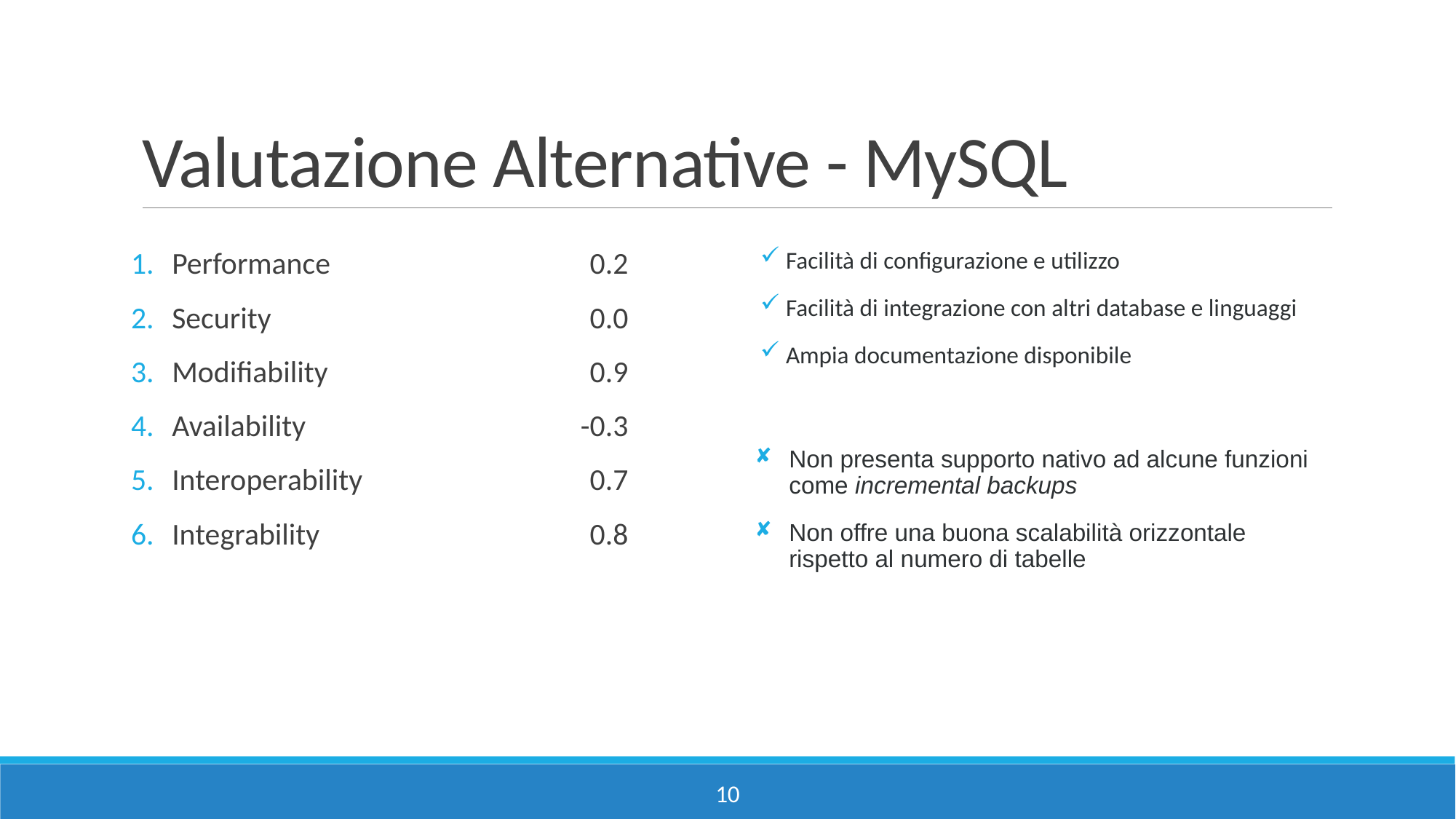

# Valutazione Alternative - MySQL
Performance
Security
Modifiability
Availability
Interoperability
Integrability
0.2
0.0
0.9
-0.3
0.7
0.8

 Facilità di configurazione e utilizzo
 Facilità di integrazione con altri database e linguaggi
 Ampia documentazione disponibile
Non presenta supporto nativo ad alcune funzioni come incremental backups
Non offre una buona scalabilità orizzontale rispetto al numero di tabelle
10